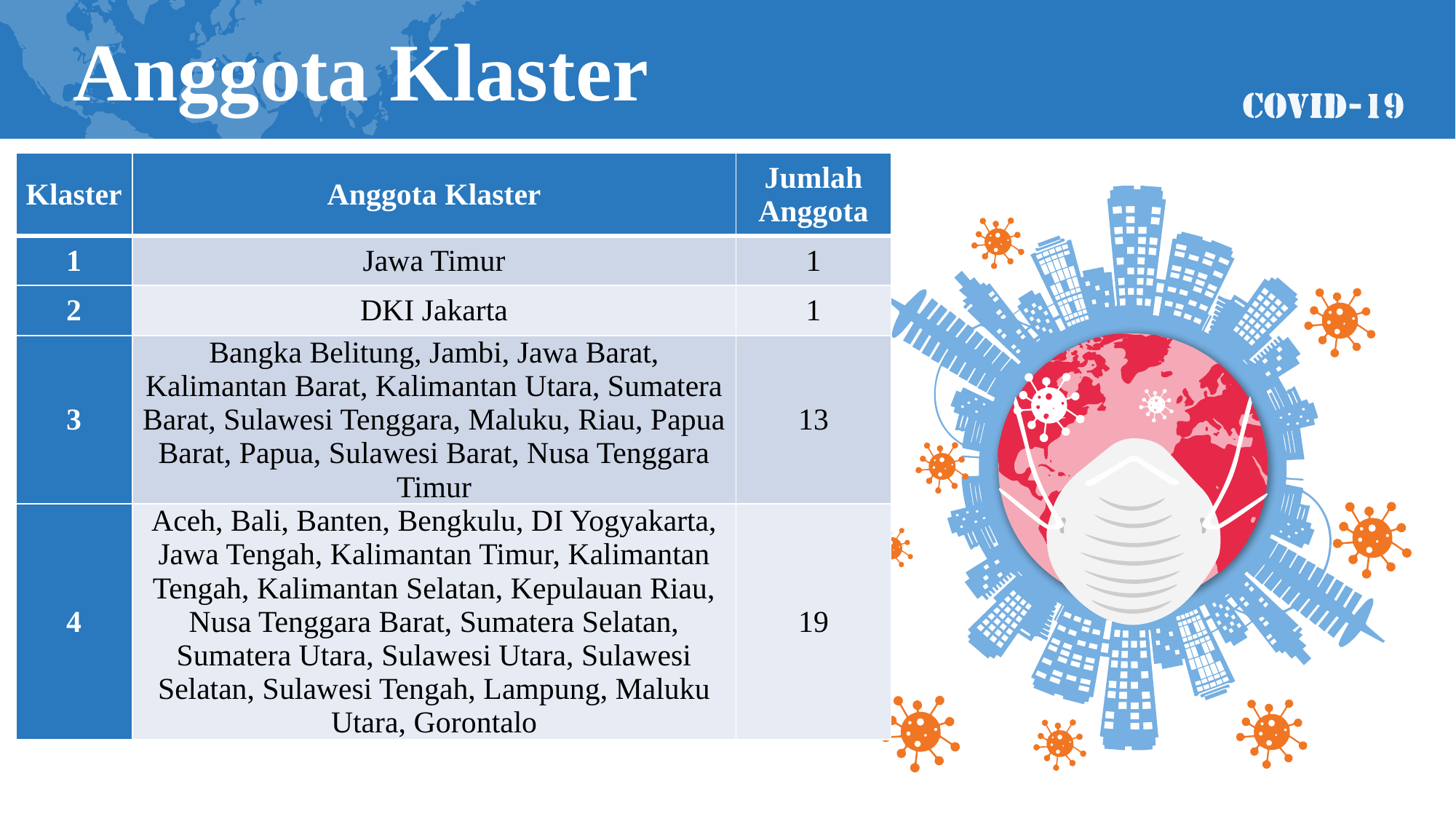

Anggota Klaster
| Klaster | Anggota Klaster | Jumlah Anggota |
| --- | --- | --- |
| 1 | Jawa Timur | 1 |
| 2 | DKI Jakarta | 1 |
| 3 | Bangka Belitung, Jambi, Jawa Barat, Kalimantan Barat, Kalimantan Utara, Sumatera Barat, Sulawesi Tenggara, Maluku, Riau, Papua Barat, Papua, Sulawesi Barat, Nusa Tenggara Timur | 13 |
| 4 | Aceh, Bali, Banten, Bengkulu, DI Yogyakarta, Jawa Tengah, Kalimantan Timur, Kalimantan Tengah, Kalimantan Selatan, Kepulauan Riau, Nusa Tenggara Barat, Sumatera Selatan, Sumatera Utara, Sulawesi Utara, Sulawesi Selatan, Sulawesi Tengah, Lampung, Maluku Utara, Gorontalo | 19 |